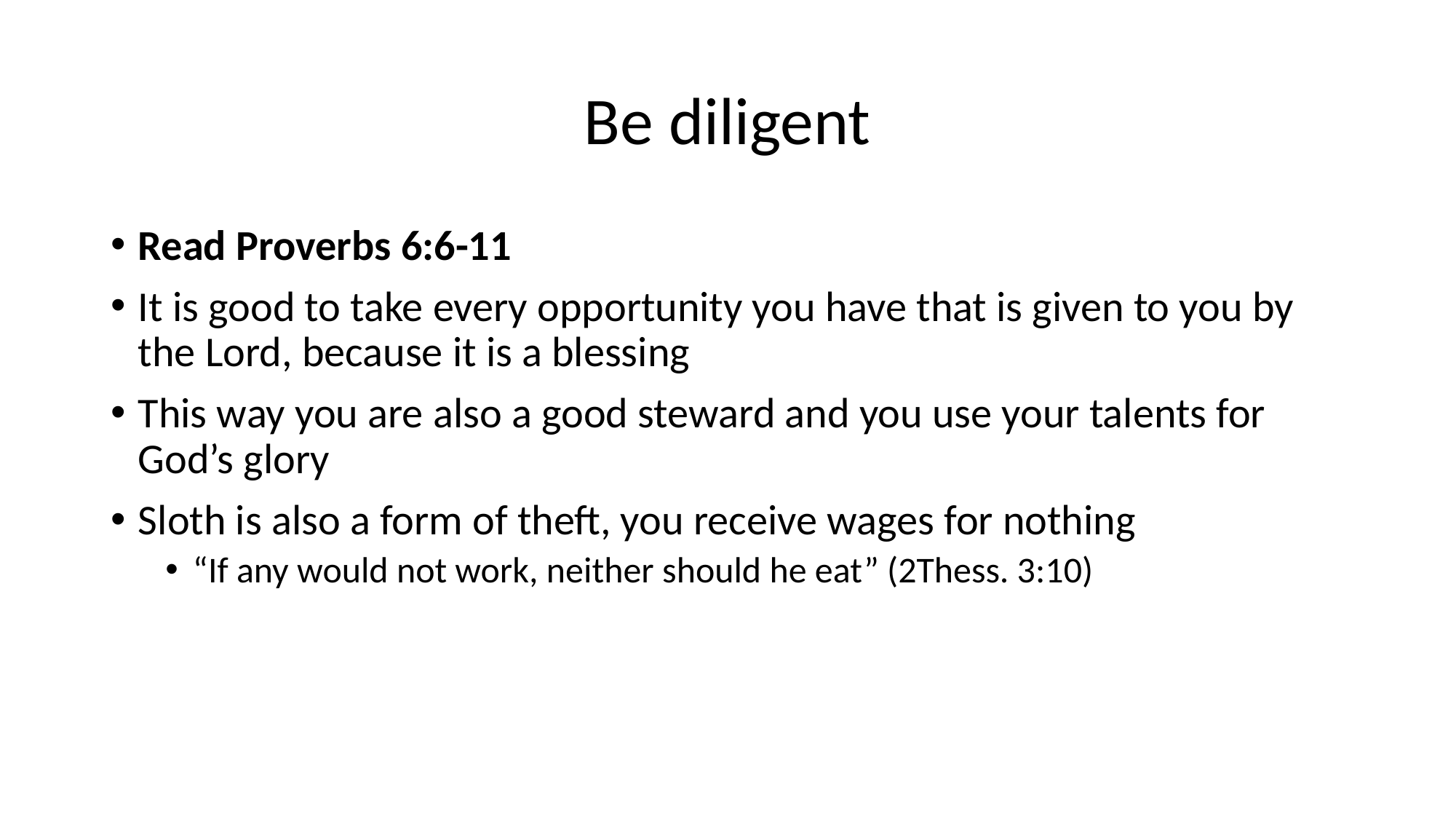

# Be diligent
Read Proverbs 6:6-11
It is good to take every opportunity you have that is given to you by the Lord, because it is a blessing
This way you are also a good steward and you use your talents for God’s glory
Sloth is also a form of theft, you receive wages for nothing
“If any would not work, neither should he eat” (2Thess. 3:10)